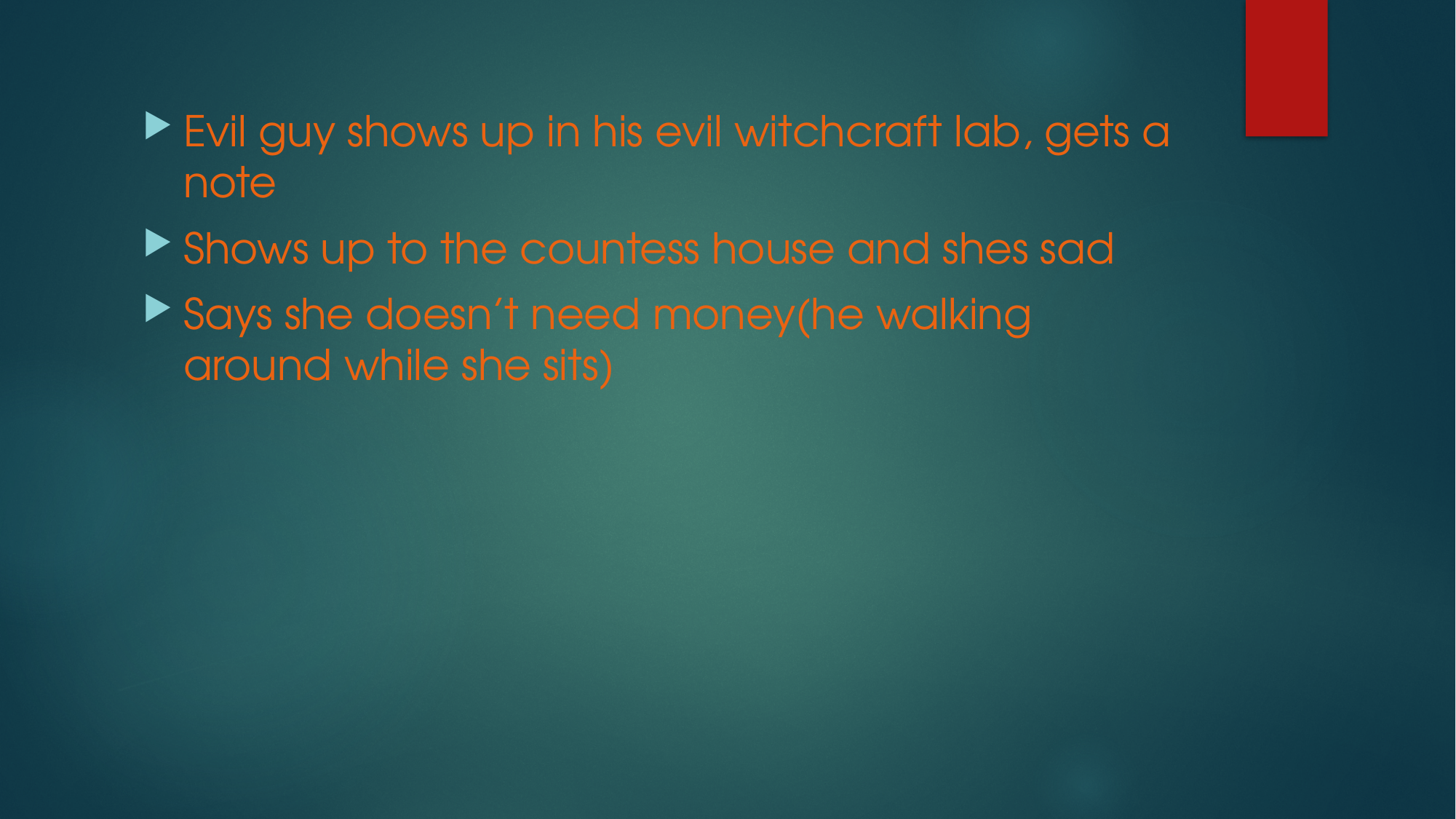

Evil guy shows up in his evil witchcraft lab, gets a note
Shows up to the countess house and shes sad
Says she doesn’t need money(he walking around while she sits)